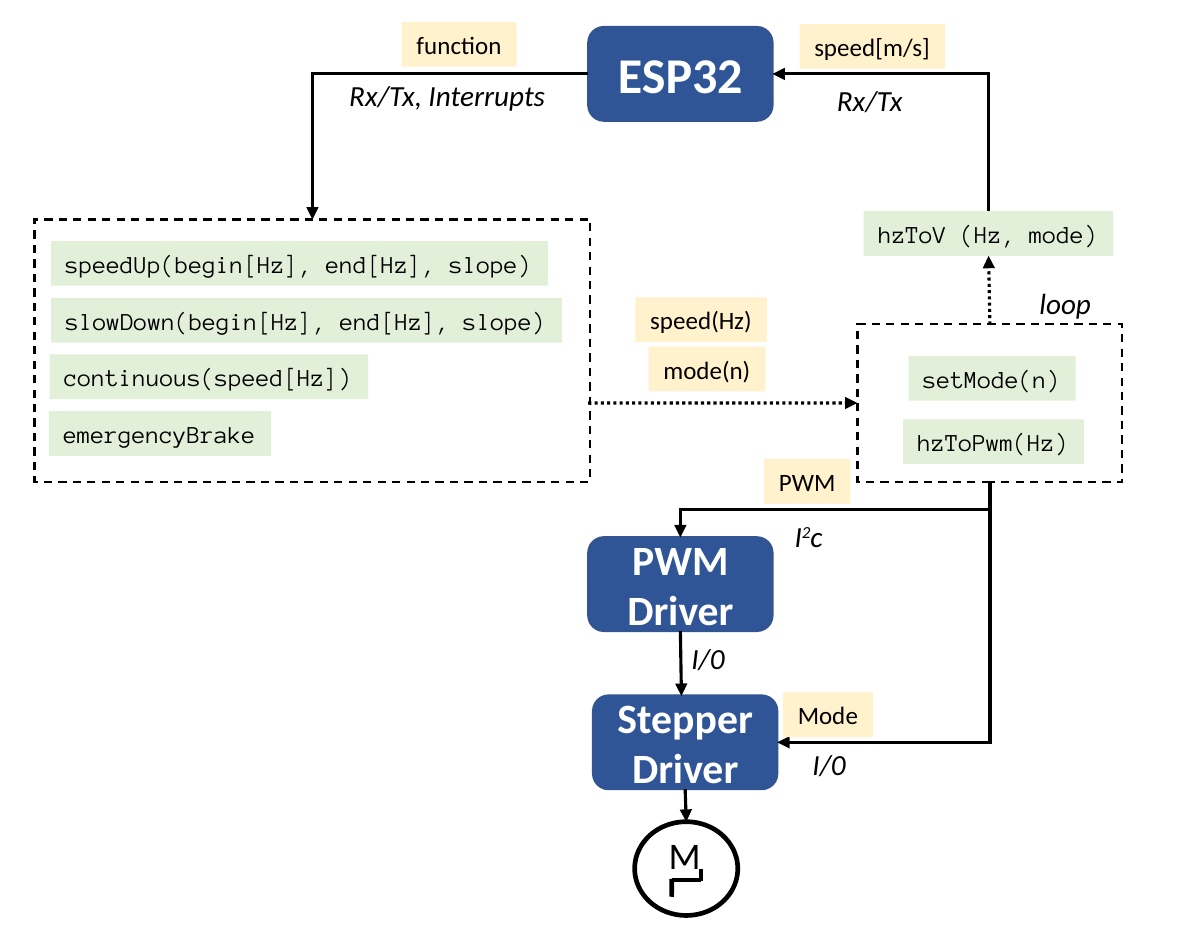

function
speed[m/s]
ESP32
Rx/Tx, Interrupts
Rx/Tx
hzToV (Hz, mode)

speedUp(begin[Hz], end[Hz], slope)
loop
speed(Hz)
slowDown(begin[Hz], end[Hz], slope)

setMode(n)
hzToPwm(Hz)
mode(n)
continuous(speed[Hz])
emergencyBrake
PWM
I2c
PWM Driver
I/0
Mode
Stepper Driver
I/0

M